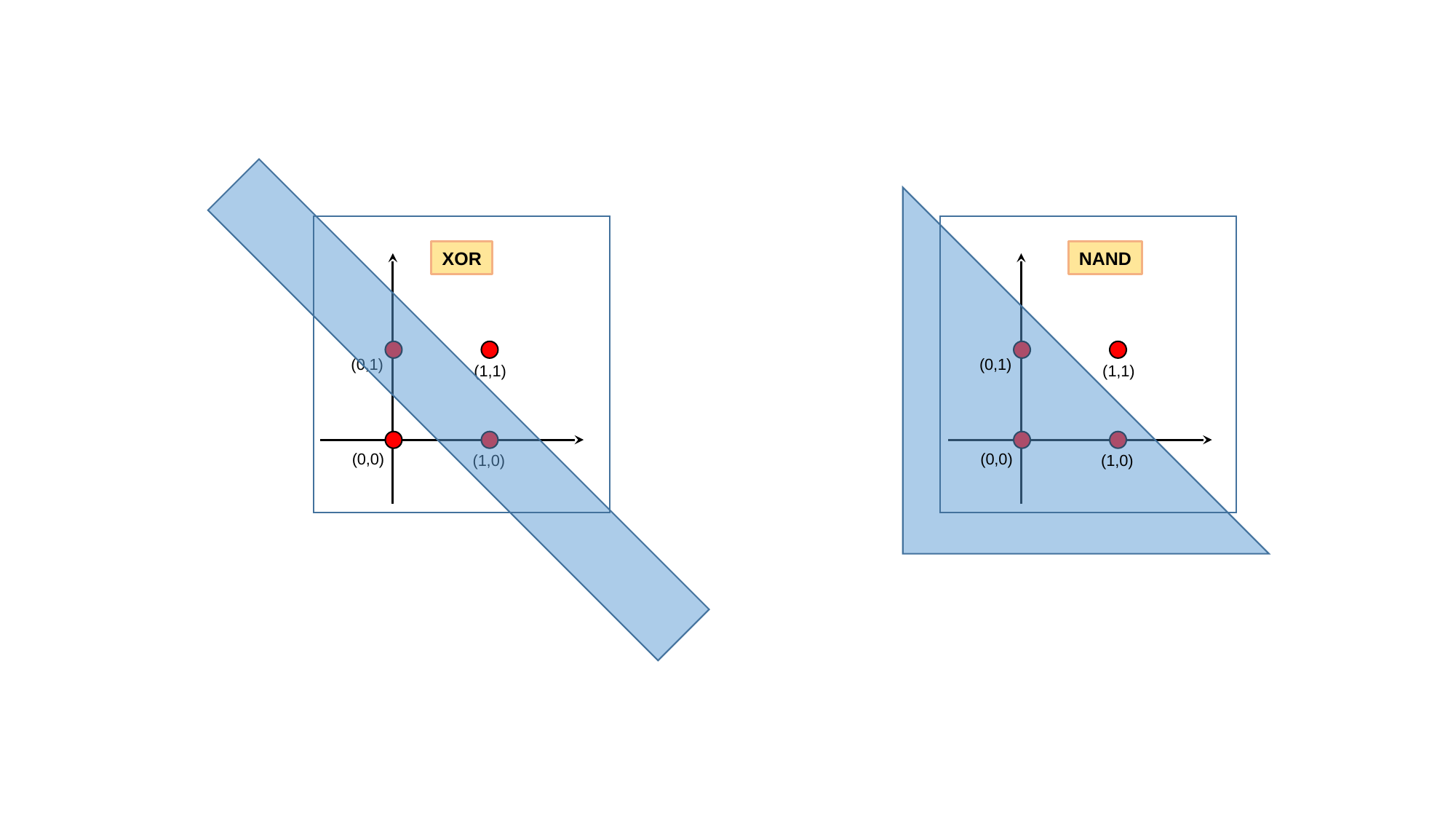

XOR
NAND

(0,1)
(0,1)
(1,1)
(1,1)

(0,0)
(0,0)
(1,0)
(1,0)